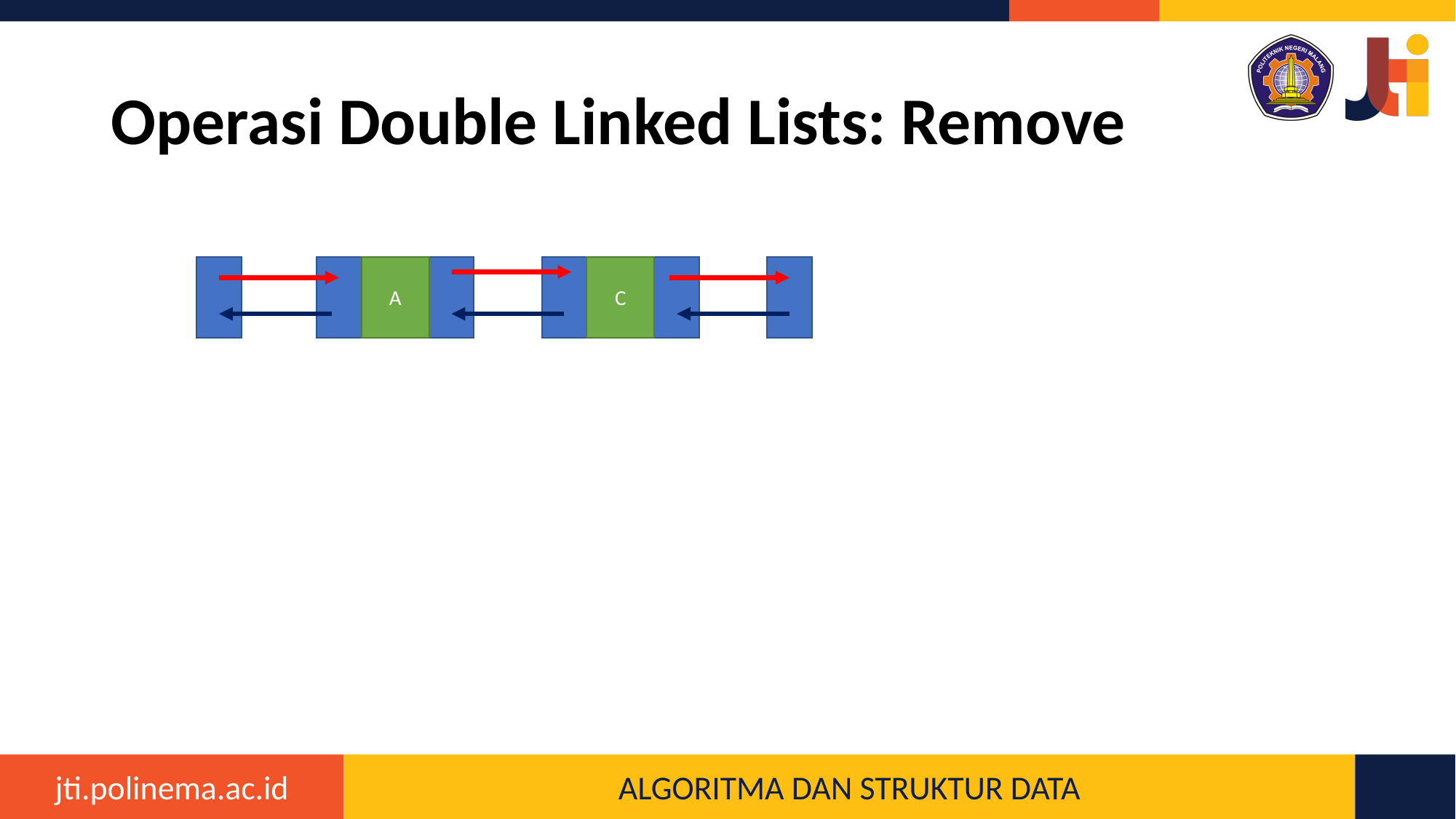

# Operasi Double Linked Lists: Remove
C

A